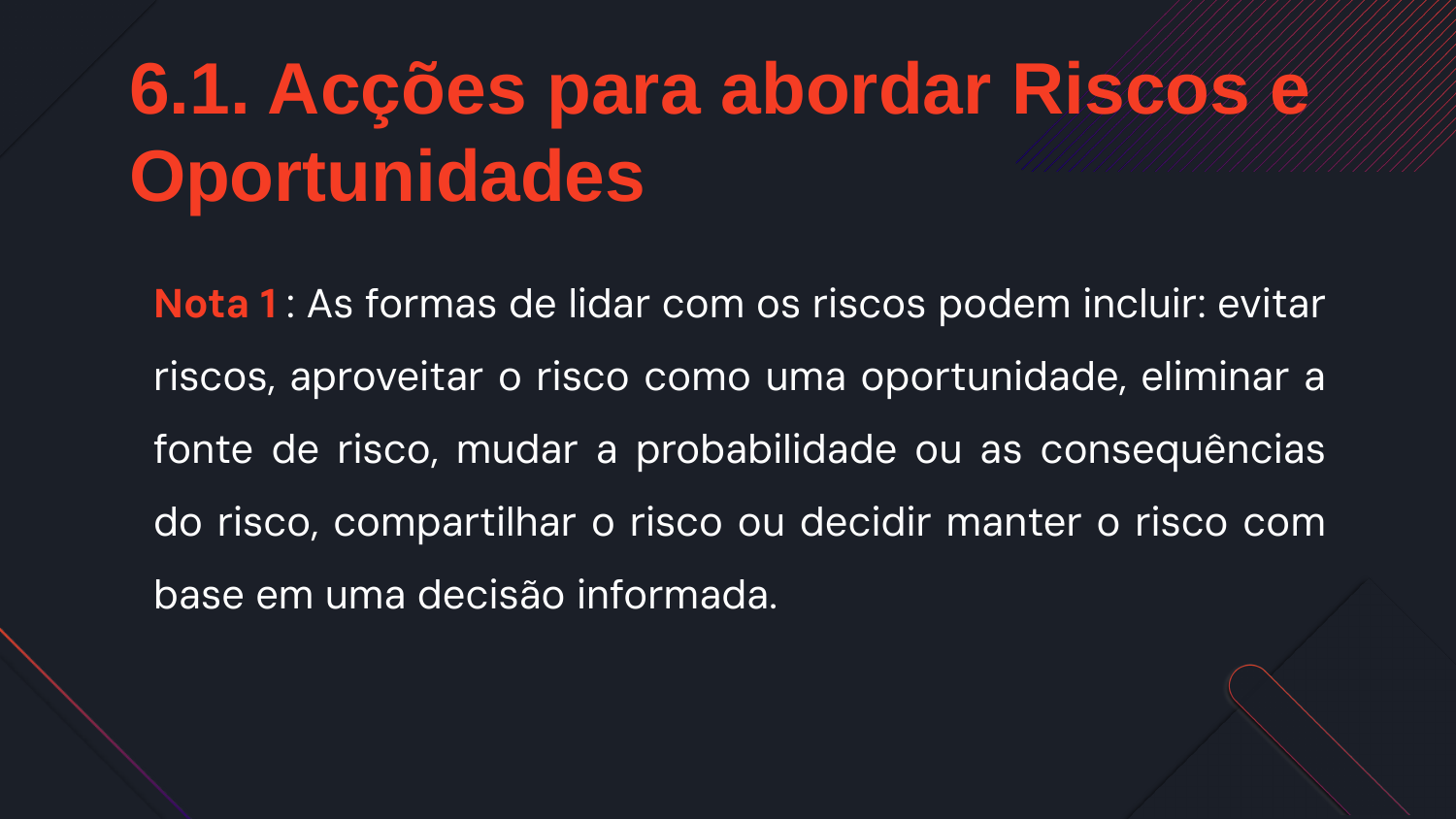

# 6.1. Acções para abordar Riscos e Oportunidades
Nota 1 : As formas de lidar com os riscos podem incluir: evitar riscos, aproveitar o risco como uma oportunidade, eliminar a fonte de risco, mudar a probabilidade ou as consequências do risco, compartilhar o risco ou decidir manter o risco com base em uma decisão informada.